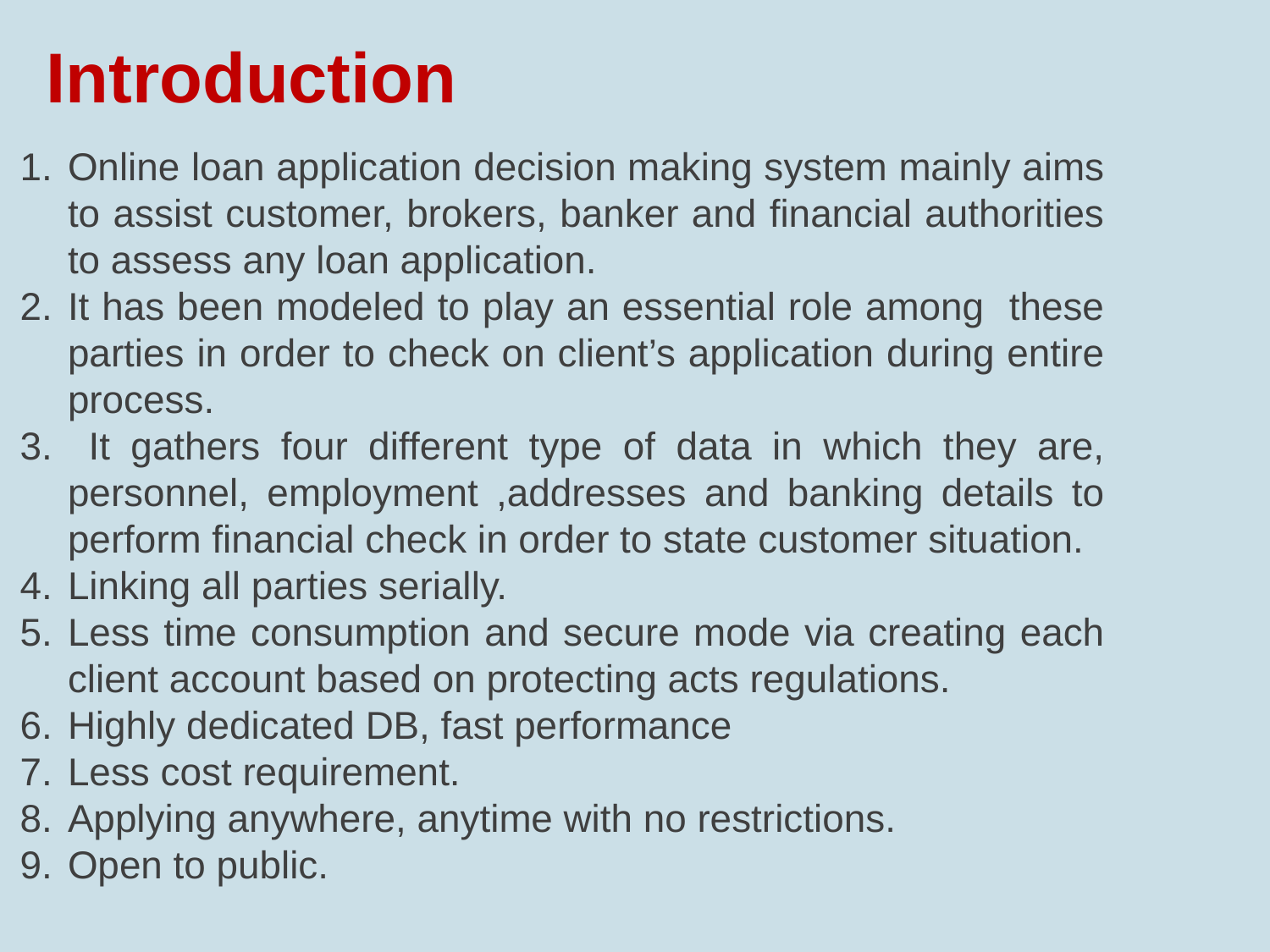

Introduction
Online loan application decision making system mainly aims to assist customer, brokers, banker and financial authorities to assess any loan application.
It has been modeled to play an essential role among  these parties in order to check on client’s application during entire process.
 It gathers four different type of data in which they are, personnel, employment ,addresses and banking details to perform financial check in order to state customer situation.
Linking all parties serially.
Less time consumption and secure mode via creating each client account based on protecting acts regulations.
Highly dedicated DB, fast performance
Less cost requirement.
Applying anywhere, anytime with no restrictions.
Open to public.